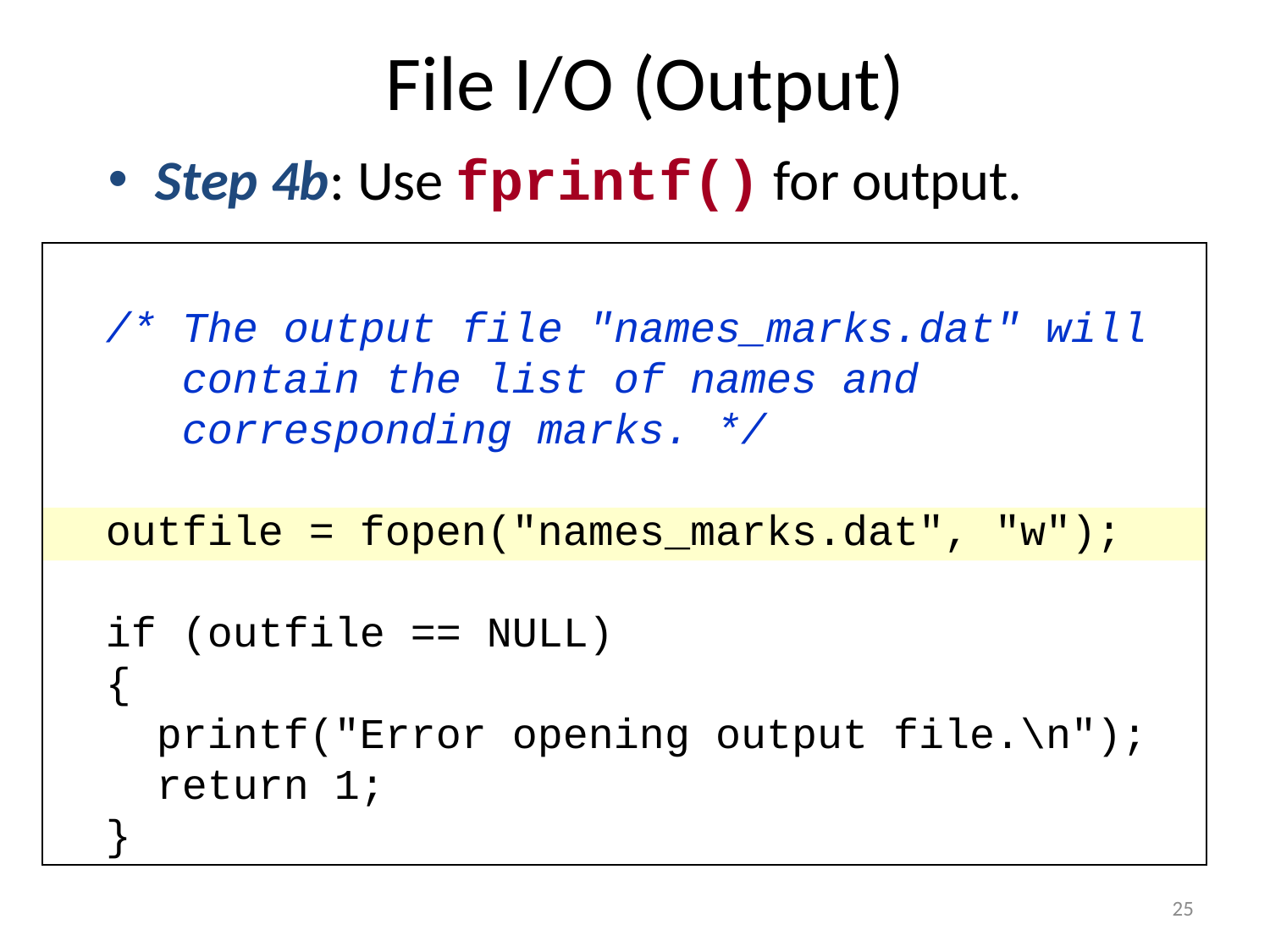

# File I/O (Output)
Step 4b: Use fprintf() for output.

  /* The output file "names_marks.dat" will
     contain the list of names and
     corresponding marks. */

  outfile = fopen("names_marks.dat", "w");

  if (outfile == NULL)
  {
    printf("Error opening output file.\n");
    return 1;
  }

25